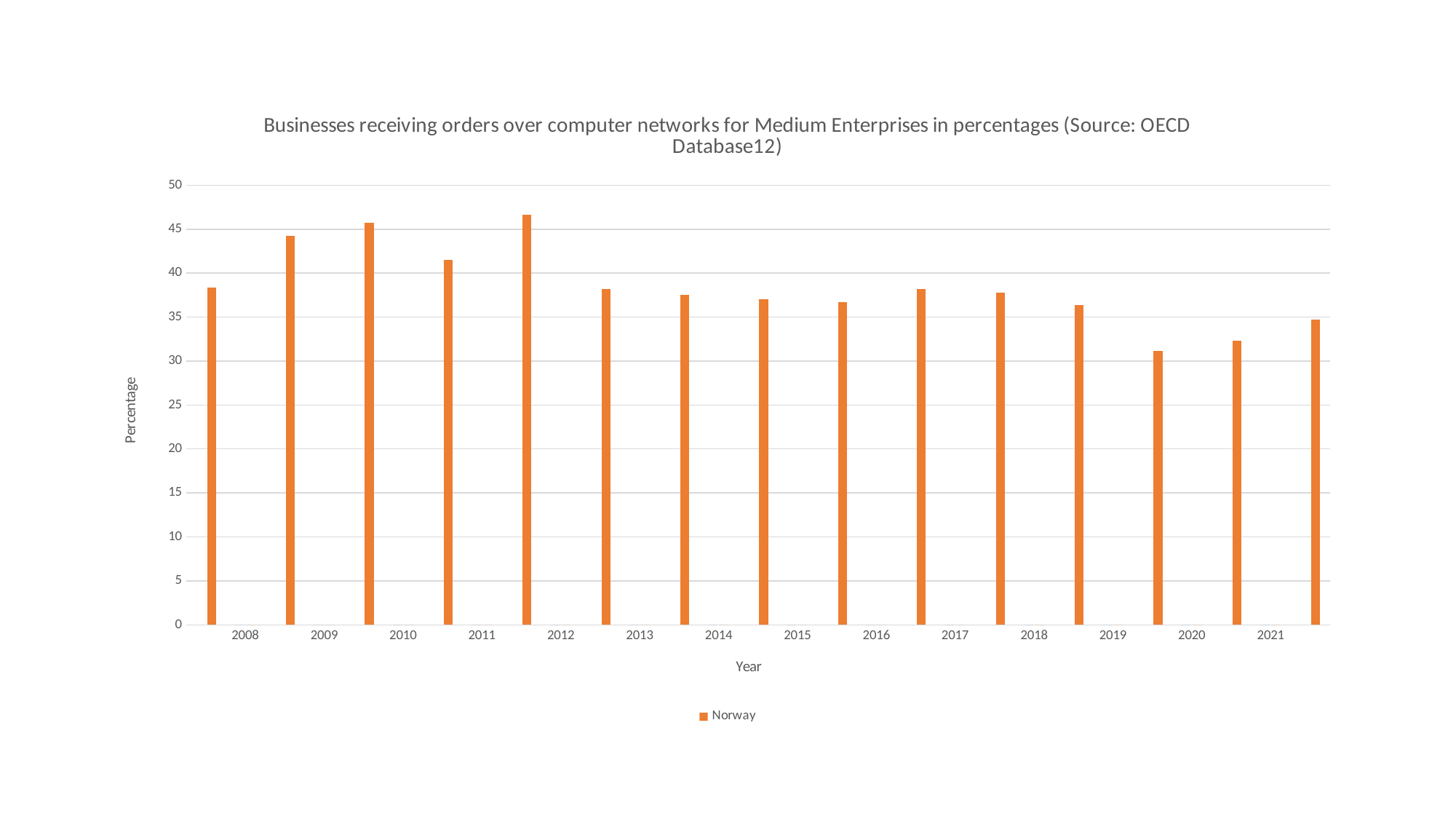

### Chart: Businesses receiving orders over computer networks for Medium Enterprises in percentages (Source: OECD Database12)

| Category | Country | Norway |
|---|---|---|
|  | None | 38.3569 |
| 2008 | 0.0 | 0.0 |
|  | None | 44.2574 |
| 2009 | 0.0 | 0.0 |
|  | None | 45.6975 |
| 2010 | 0.0 | 0.0 |
|  | None | 41.5121 |
| 2011 | 0.0 | 0.0 |
|  | None | 46.63 |
| 2012 | 0.0 | 0.0 |
|  | None | 38.2186 |
| 2013 | 0.0 | 0.0 |
|  | None | 37.5186 |
| 2014 | 0.0 | 0.0 |
|  | None | 37.0247 |
| 2015 | 0.0 | 0.0 |
|  | None | 36.7047 |
| 2016 | 0.0 | 0.0 |
|  | None | 38.2022 |
| 2017 | 0.0 | 0.0 |
|  | None | 37.7511 |
| 2018 | 0.0 | 0.0 |
|  | None | 36.3667 |
| 2019 | 0.0 | 0.0 |
|  | None | 31.1239 |
| 2020 | 0.0 | 0.0 |
|  | None | 32.2999 |
| 2021 | 0.0 | 0.0 |